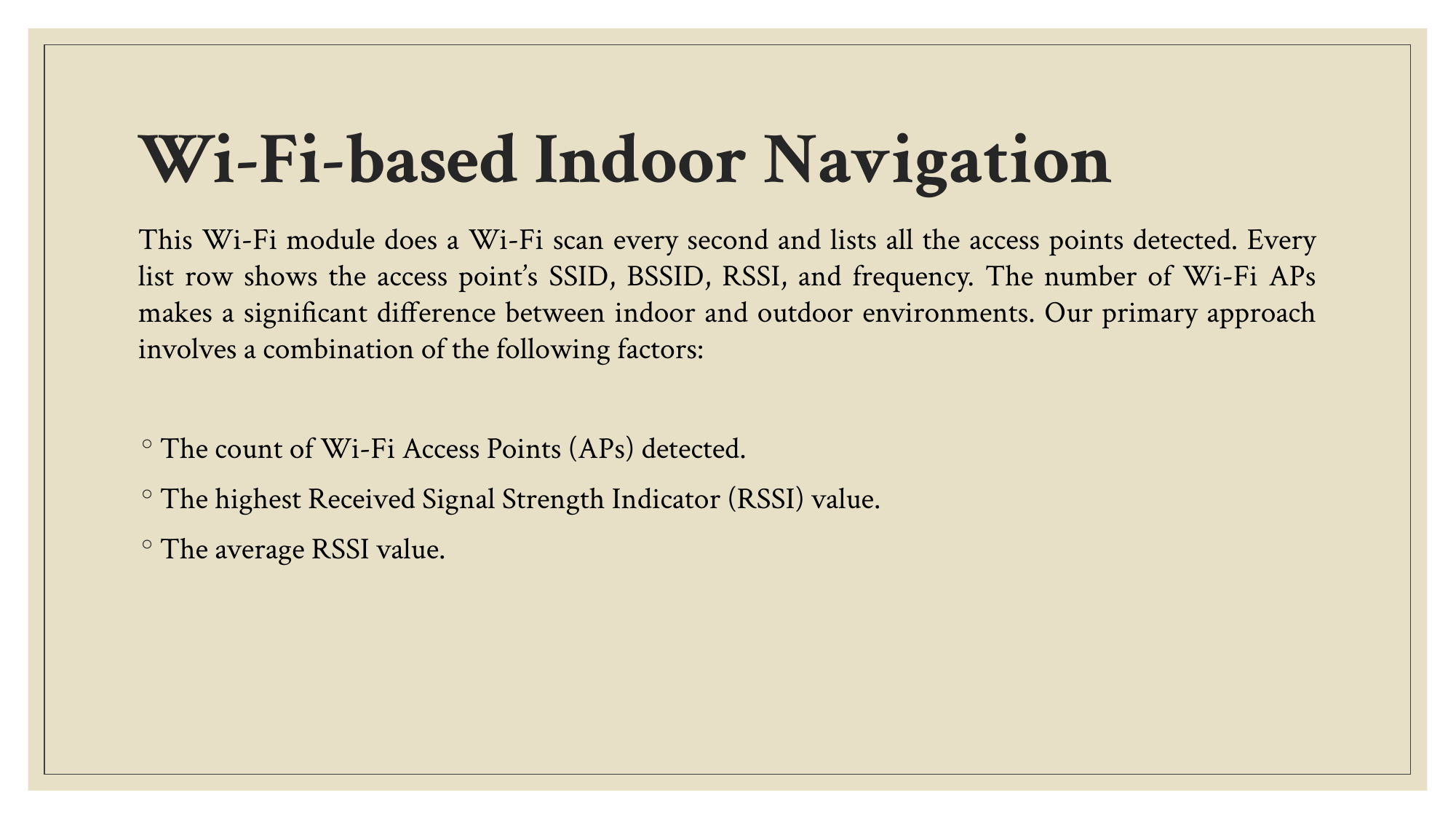

# Wi-Fi-based Indoor Navigation
This Wi-Fi module does a Wi-Fi scan every second and lists all the access points detected. Every list row shows the access point’s SSID, BSSID, RSSI, and frequency. The number of Wi-Fi APs makes a significant difference between indoor and outdoor environments. Our primary approach involves a combination of the following factors:

The count of Wi-Fi Access Points (APs) detected.
The highest Received Signal Strength Indicator (RSSI) value.
The average RSSI value.